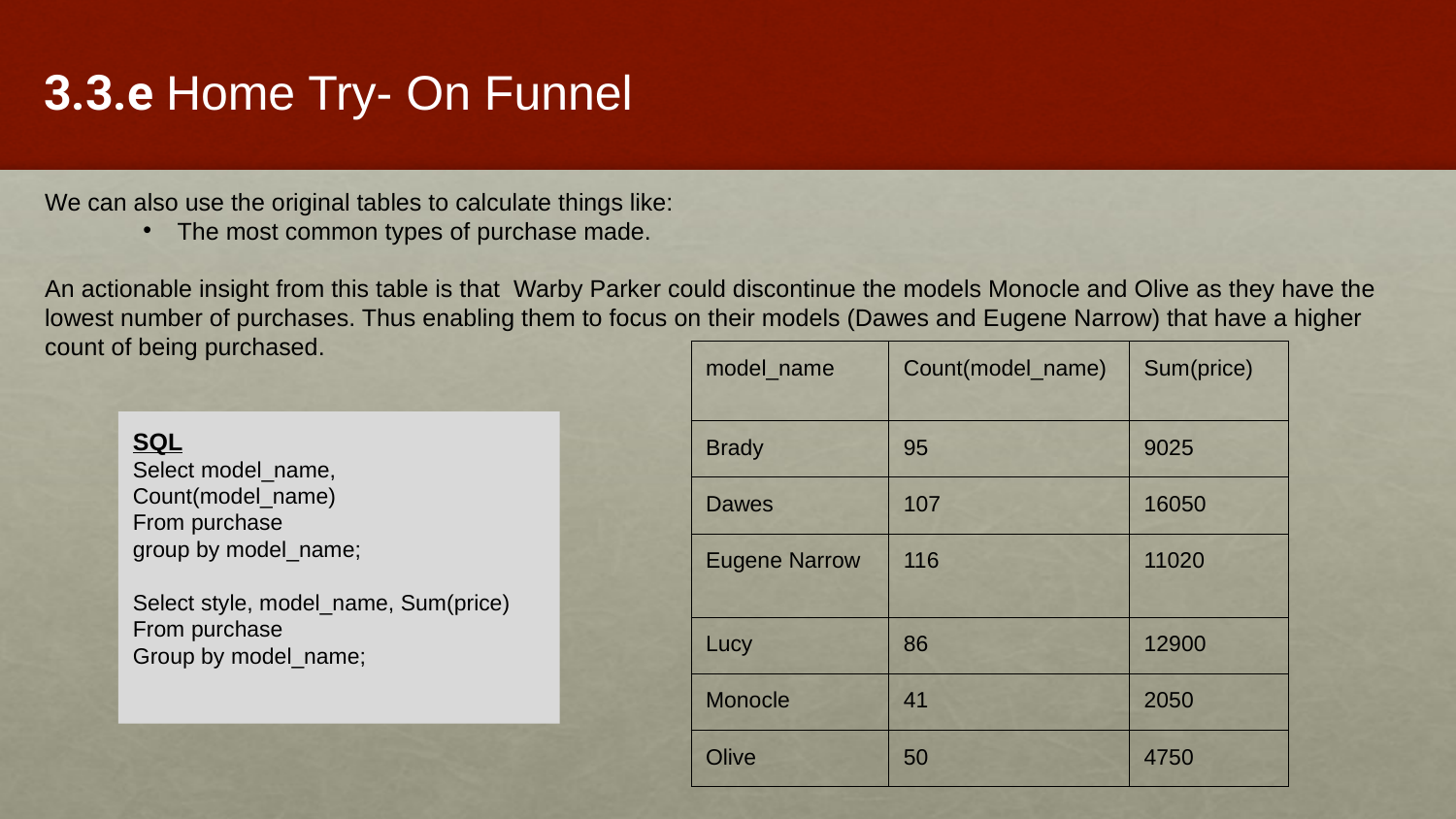

3.3.e Home Try- On Funnel

We can also use the original tables to calculate things like:
The most common types of purchase made.

An actionable insight from this table is that  Warby Parker could discontinue the models Monocle and Olive as they have the lowest number of purchases. Thus enabling them to focus on their models (Dawes and Eugene Narrow) that have a higher count of being purchased.

| model\_name | Count(model\_name) | Sum(price) |
| --- | --- | --- |
| Brady | 95 | 9025 |
| Dawes | 107 | 16050 |
| Eugene Narrow | 116 | 11020 |
| Lucy | 86 | 12900 |
| Monocle | 41 | 2050 |
| Olive | 50 | 4750 |
SQL
Select model_name, Count(model_name)
From purchase
group by model_name;

Select style, model_name, Sum(price)
From purchase
Group by model_name;